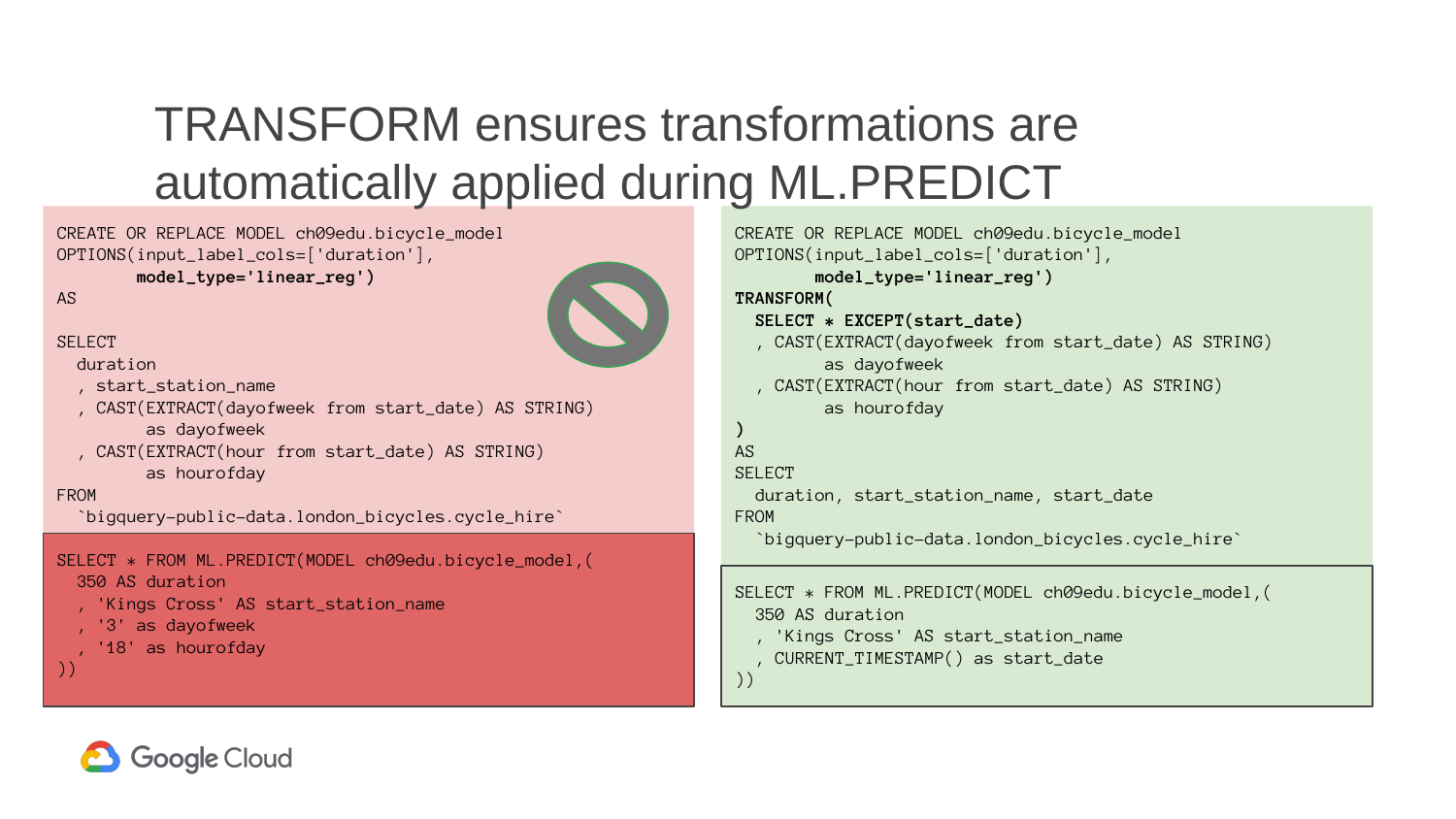

# TRANSFORM ensures transformations are automatically applied during ML.PREDICT
CREATE OR REPLACE MODEL ch09edu.bicycle_model
OPTIONS(input_label_cols=['duration'],
        model_type='linear_reg')
AS

SELECT
  duration
  , start_station_name
  , CAST(EXTRACT(dayofweek from start_date) AS STRING)
         as dayofweek
  , CAST(EXTRACT(hour from start_date) AS STRING)
         as hourofday
FROM
  `bigquery-public-data.london_bicycles.cycle_hire`

CREATE OR REPLACE MODEL ch09edu.bicycle_model
OPTIONS(input_label_cols=['duration'],
        model_type='linear_reg')
TRANSFORM(
  SELECT * EXCEPT(start_date)
  , CAST(EXTRACT(dayofweek from start_date) AS STRING)
         as dayofweek
  , CAST(EXTRACT(hour from start_date) AS STRING)
         as hourofday
)
AS
SELECT
  duration, start_station_name, start_date
FROM
  `bigquery-public-data.london_bicycles.cycle_hire`

SELECT * FROM ML.PREDICT(MODEL ch09edu.bicycle_model,(
  350 AS duration
  , 'Kings Cross' AS start_station_name
  , '3' as dayofweek
  , '18' as hourofday
))

SELECT * FROM ML.PREDICT(MODEL ch09edu.bicycle_model,(
  350 AS duration
  , 'Kings Cross' AS start_station_name
  , CURRENT_TIMESTAMP() as start_date
))